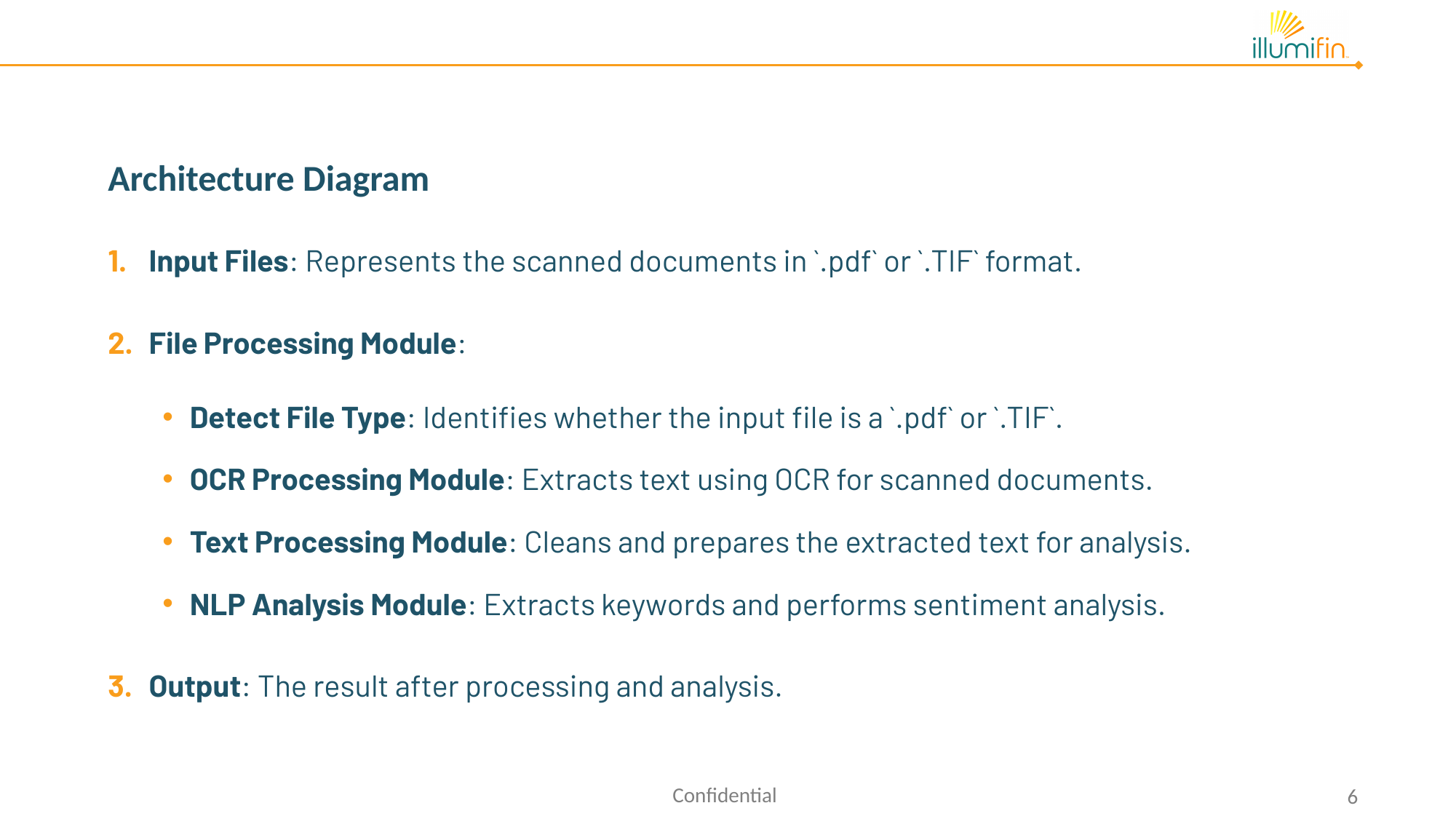

# Architecture Diagram
Input Files: Represents the scanned documents in `.pdf` or `.TIF` format.
File Processing Module:
Detect File Type: Identifies whether the input file is a `.pdf` or `.TIF`.
OCR Processing Module: Extracts text using OCR for scanned documents.
Text Processing Module: Cleans and prepares the extracted text for analysis.
NLP Analysis Module: Extracts keywords and performs sentiment analysis.
Output: The result after processing and analysis.